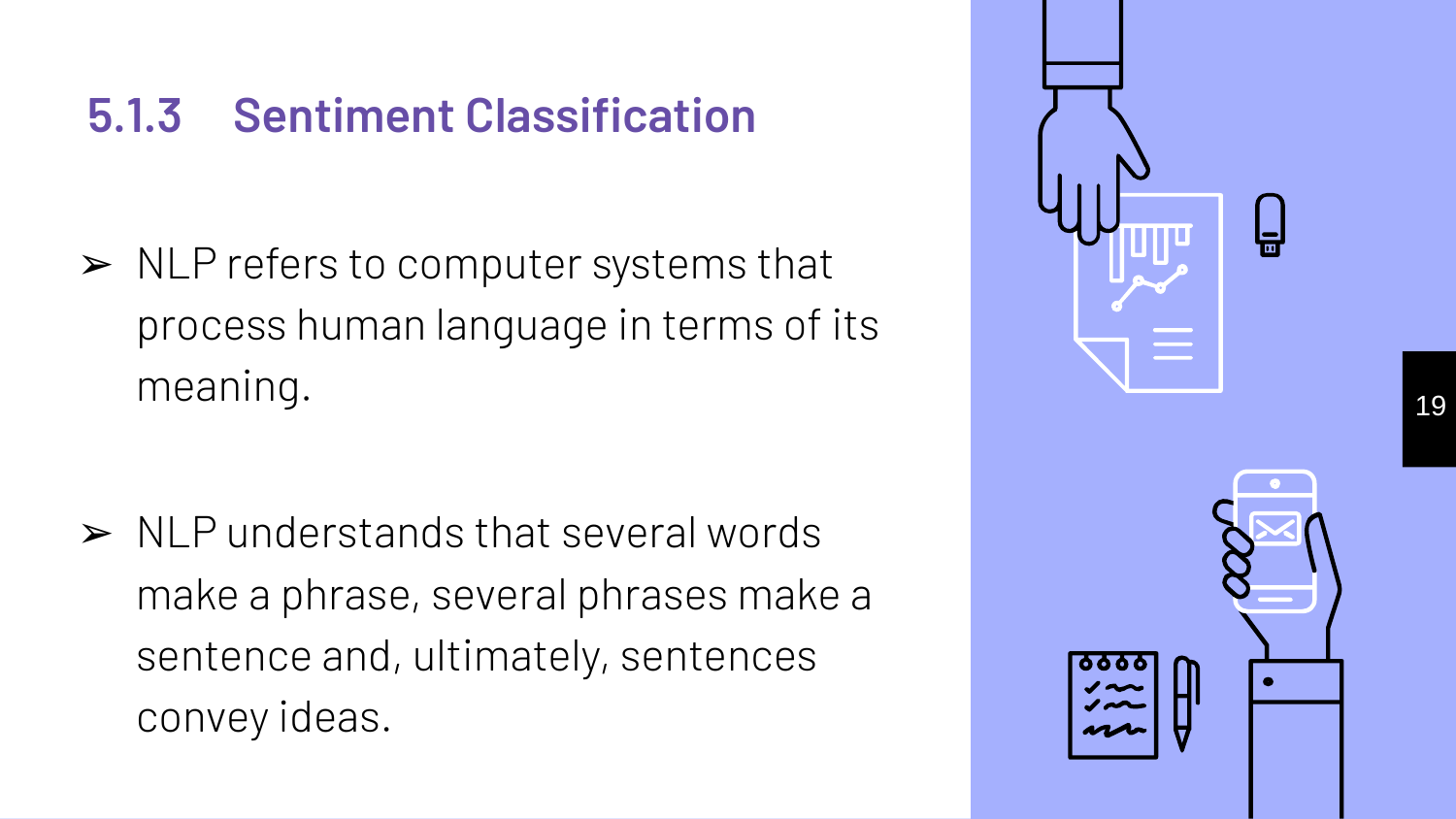

# 5.1.3	Sentiment Classification

NLP refers to computer systems that process human language in terms of its meaning.

NLP understands that several words make a phrase, several phrases make a sentence and, ultimately, sentences convey ideas.

19